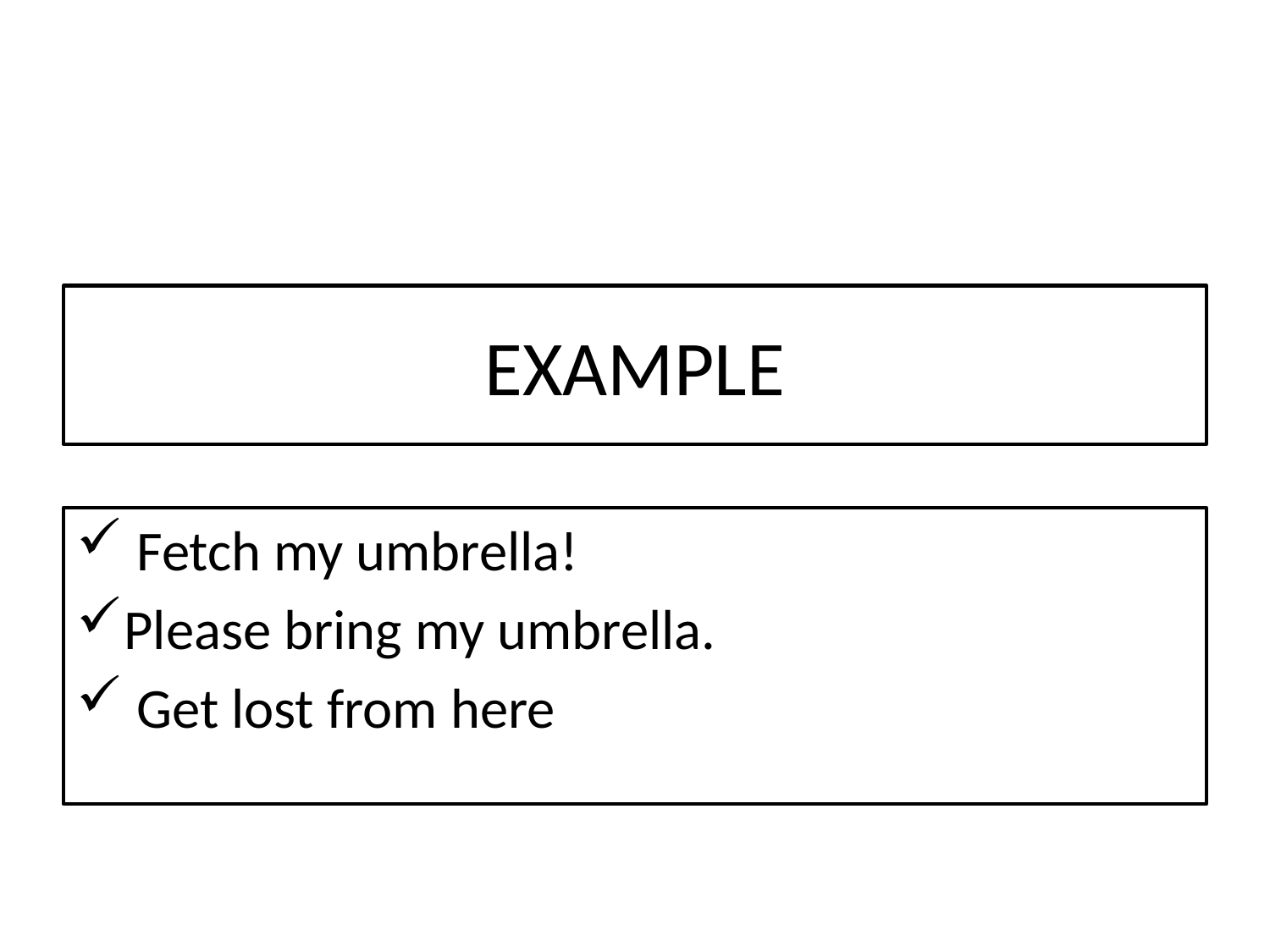

# EXAMPLE
 Fetch my umbrella!
Please bring my umbrella.
 Get lost from here